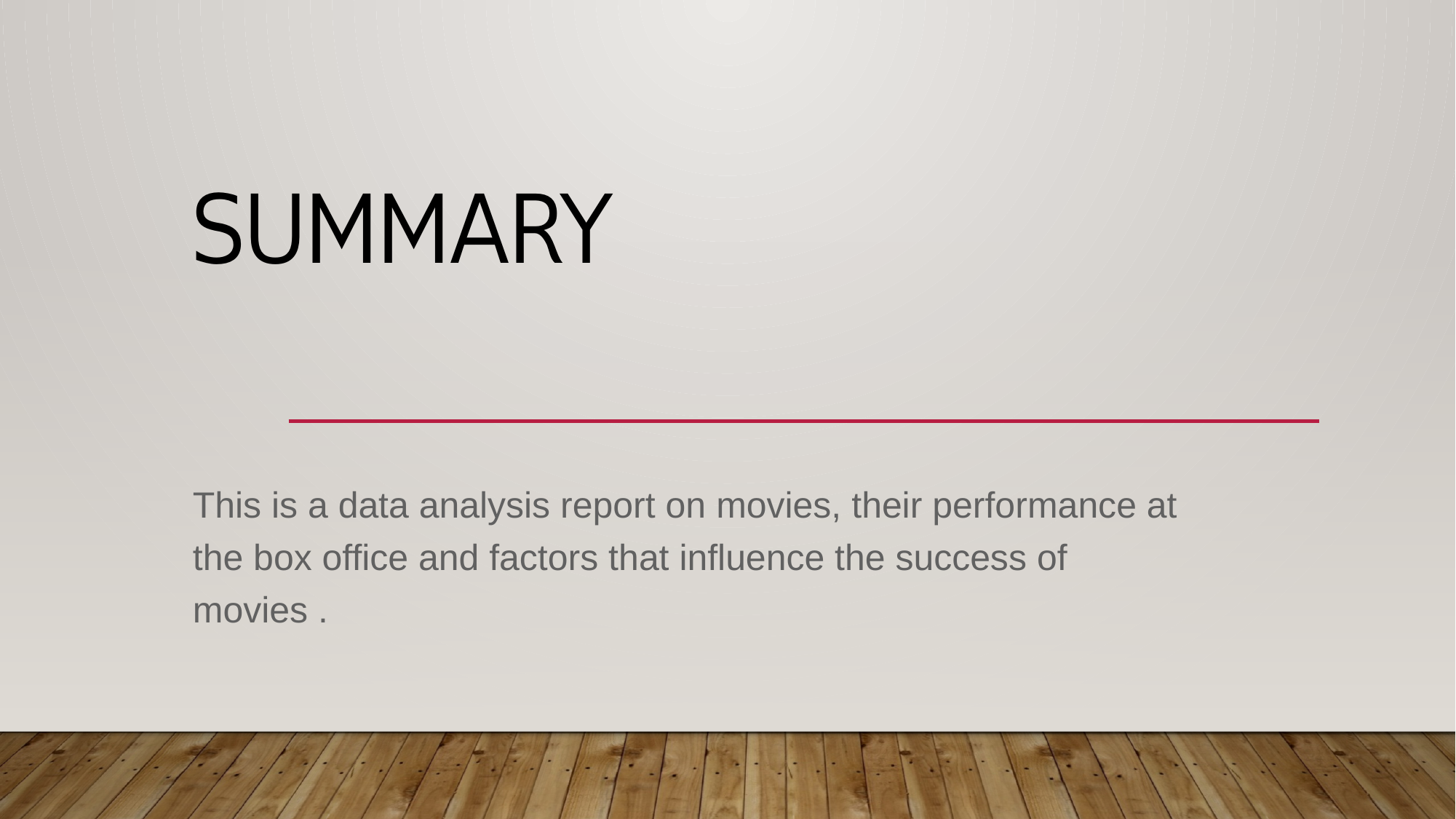

# SUMMARY
This is a data analysis report on movies, their performance at the box office and factors that influence the success of movies .